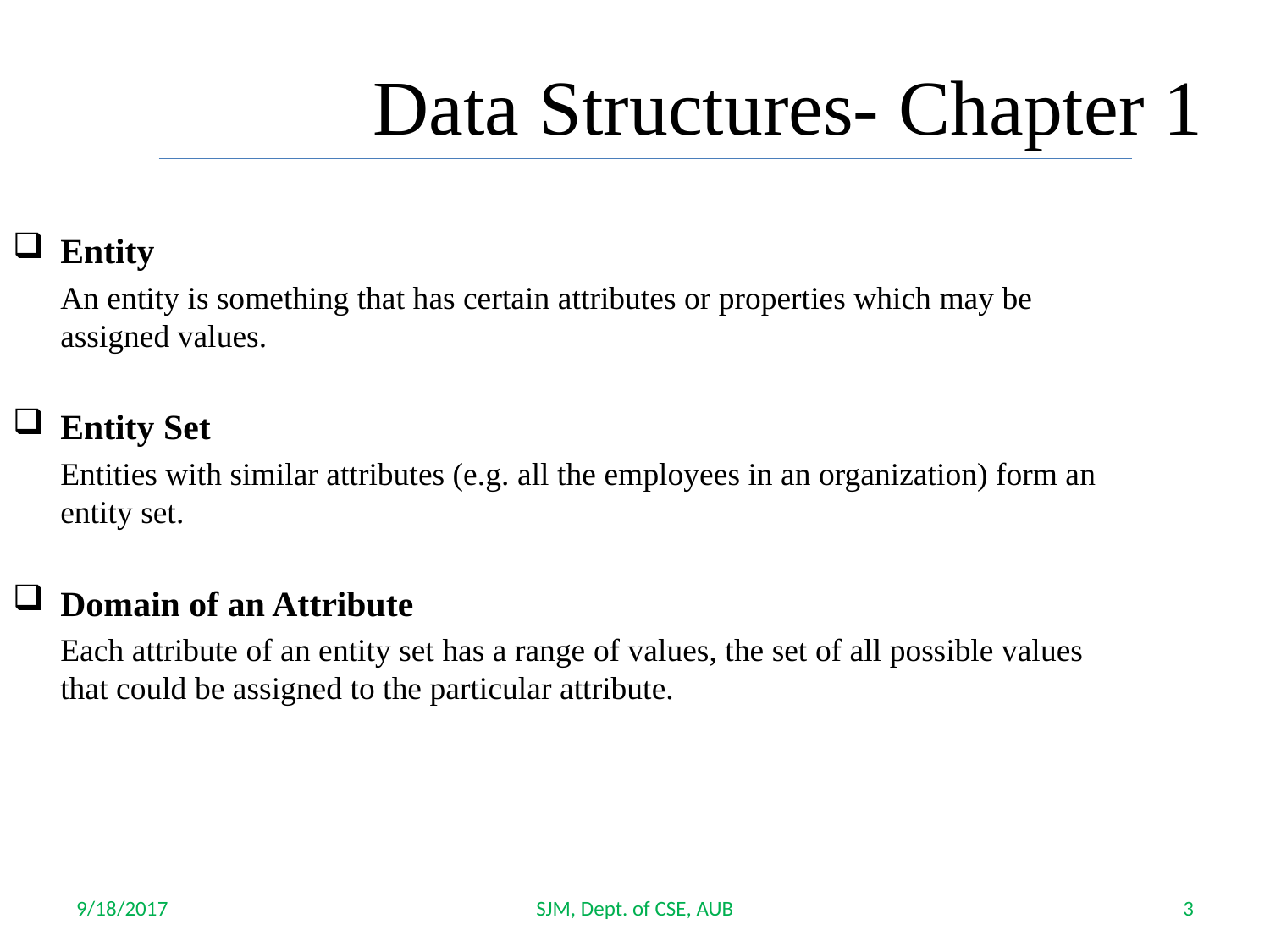

Data Structures- Chapter 1
Entity
	An entity is something that has certain attributes or properties which may be assigned values.

Entity Set
	Entities with similar attributes (e.g. all the employees in an organization) form an entity set.

Domain of an Attribute
	Each attribute of an entity set has a range of values, the set of all possible values that could be assigned to the particular attribute.
9/18/2017
SJM, Dept. of CSE, AUB
3